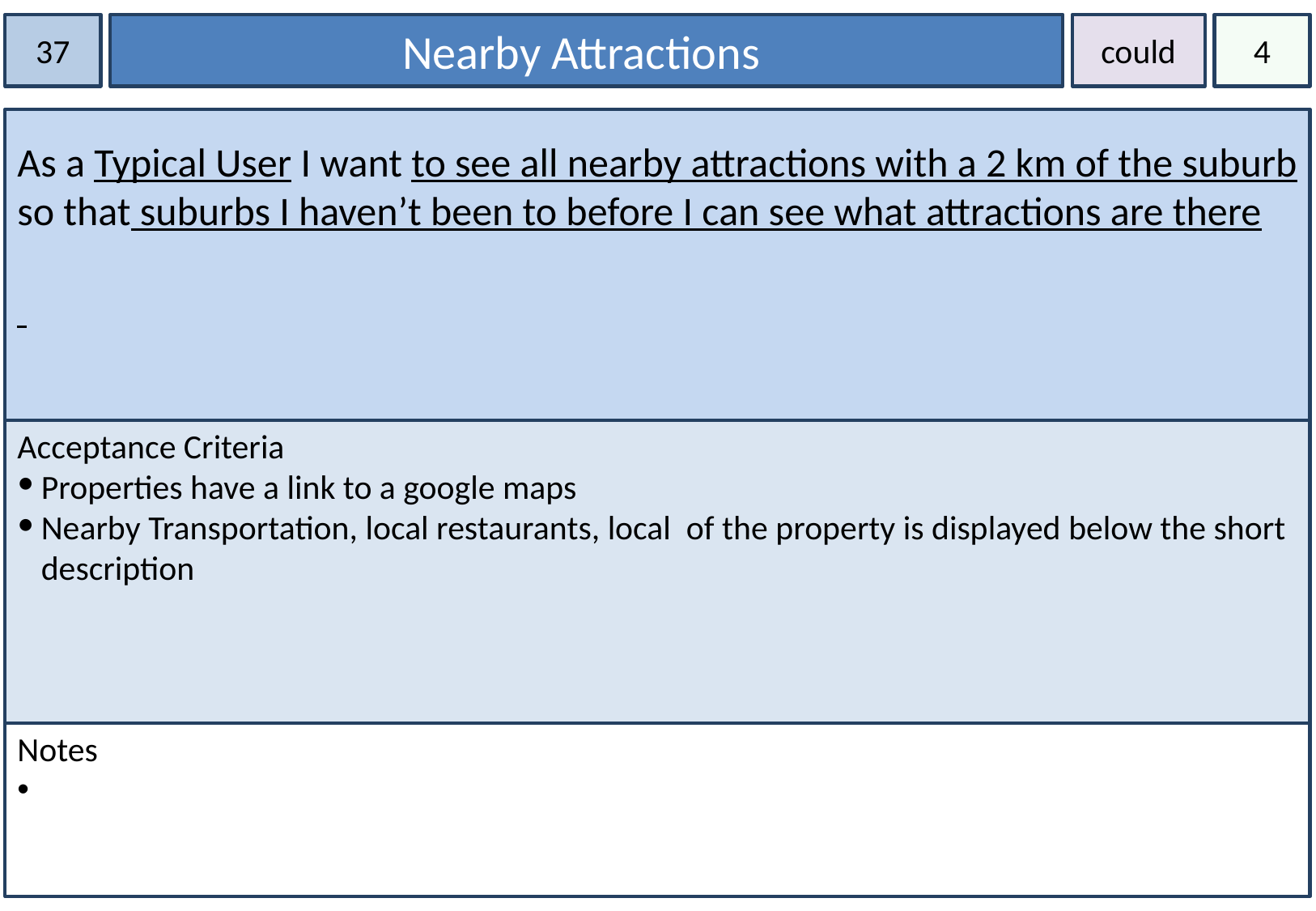

37
Nearby Attractions
could
4

As a Typical User I want to see all nearby attractions with a 2 km of the suburb so that suburbs I haven’t been to before I can see what attractions are there

#

Acceptance Criteria
Properties have a link to a google maps
Nearby Transportation, local restaurants, local  of the property is displayed below the short description

Notes